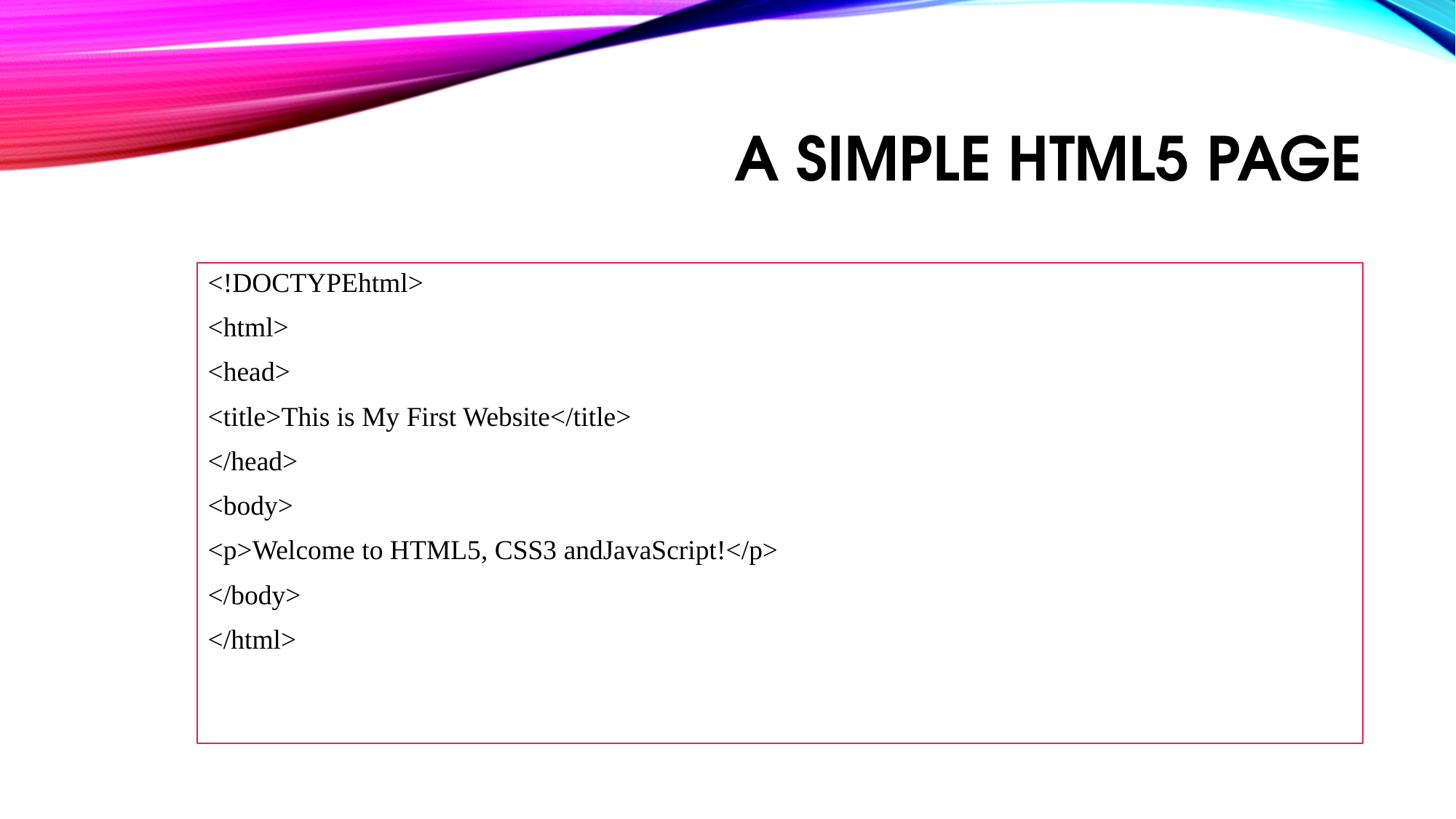

# A simple html5 page
<!DOCTYPEhtml>
<html>
<head>
<title>This is My First Website</title>
</head>
<body>
<p>Welcome to HTML5, CSS3 andJavaScript!</p>
</body>
</html>